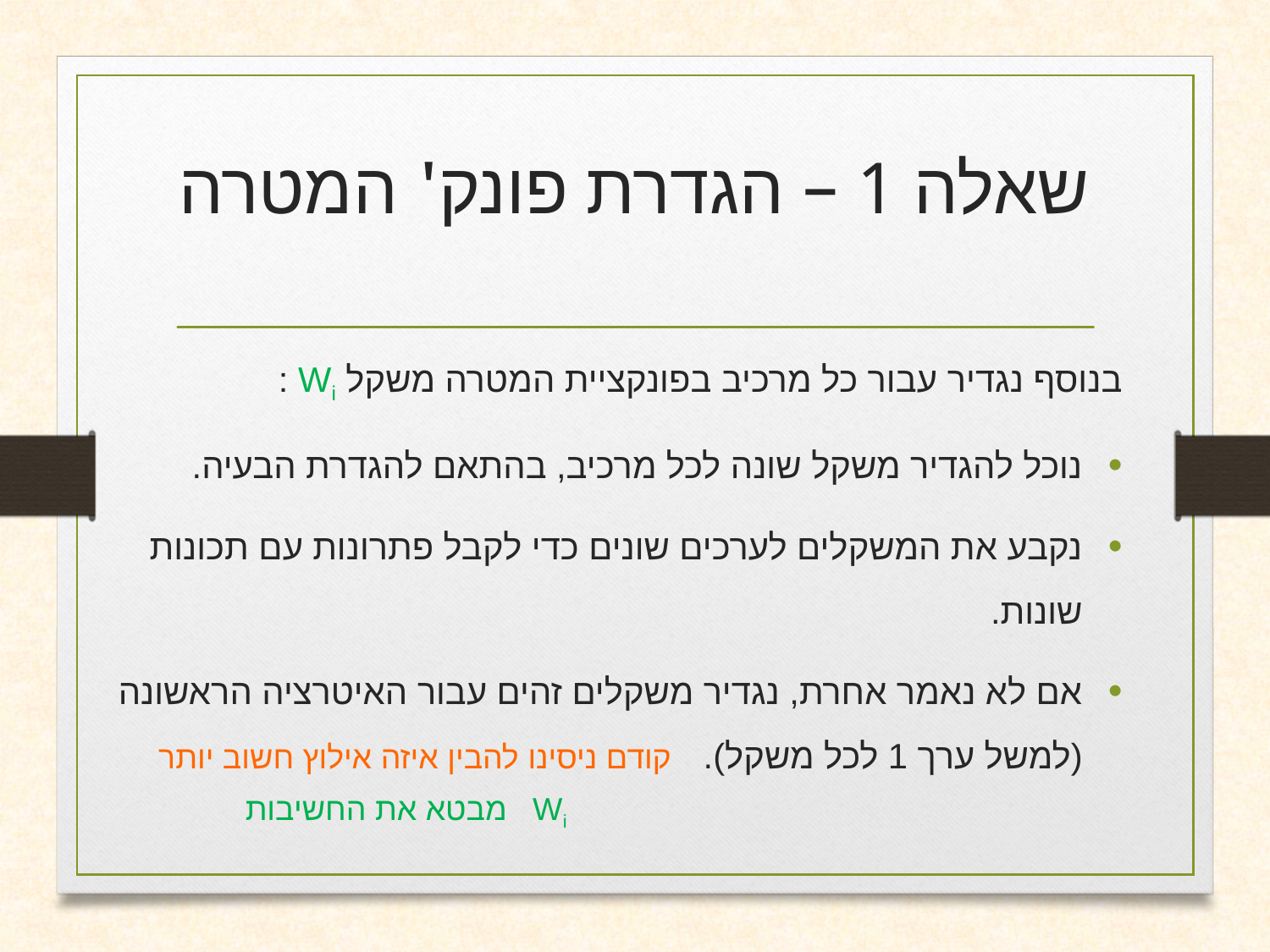

# שאלה 1 – הגדרת פונק' המטרה
בנוסף נגדיר עבור כל מרכיב בפונקציית המטרה משקל Wi :
נוכל להגדיר משקל שונה לכל מרכיב, בהתאם להגדרת הבעיה.
נקבע את המשקלים לערכים שונים כדי לקבל פתרונות עם תכונות שונות.
אם לא נאמר אחרת, נגדיר משקלים זהים עבור האיטרציה הראשונה (למשל ערך 1 לכל משקל).
קודם ניסינו להבין איזה אילוץ חשוב יותר
Wi   מבטא את החשיבות